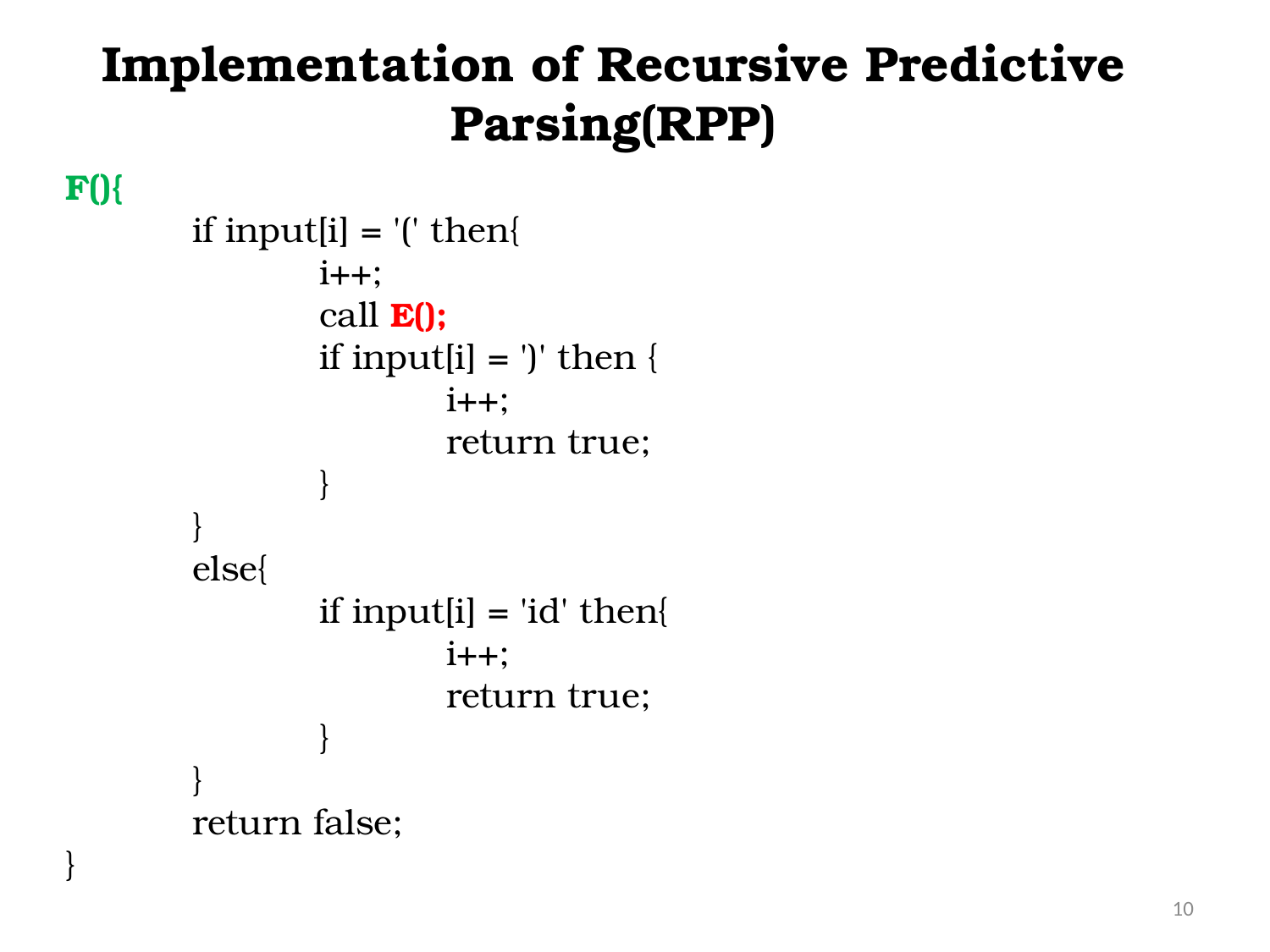

Implementation of Recursive Predictive Parsing(RPP)
F(){
	if input[i] = '(' then{
		i++;
		call E();
		if input[i] = ')' then {
			i++;
			return true;
		}
	}
	else{
		if input[i] = 'id' then{
			i++;
			return true;
		}
	}
	return false;
}
10